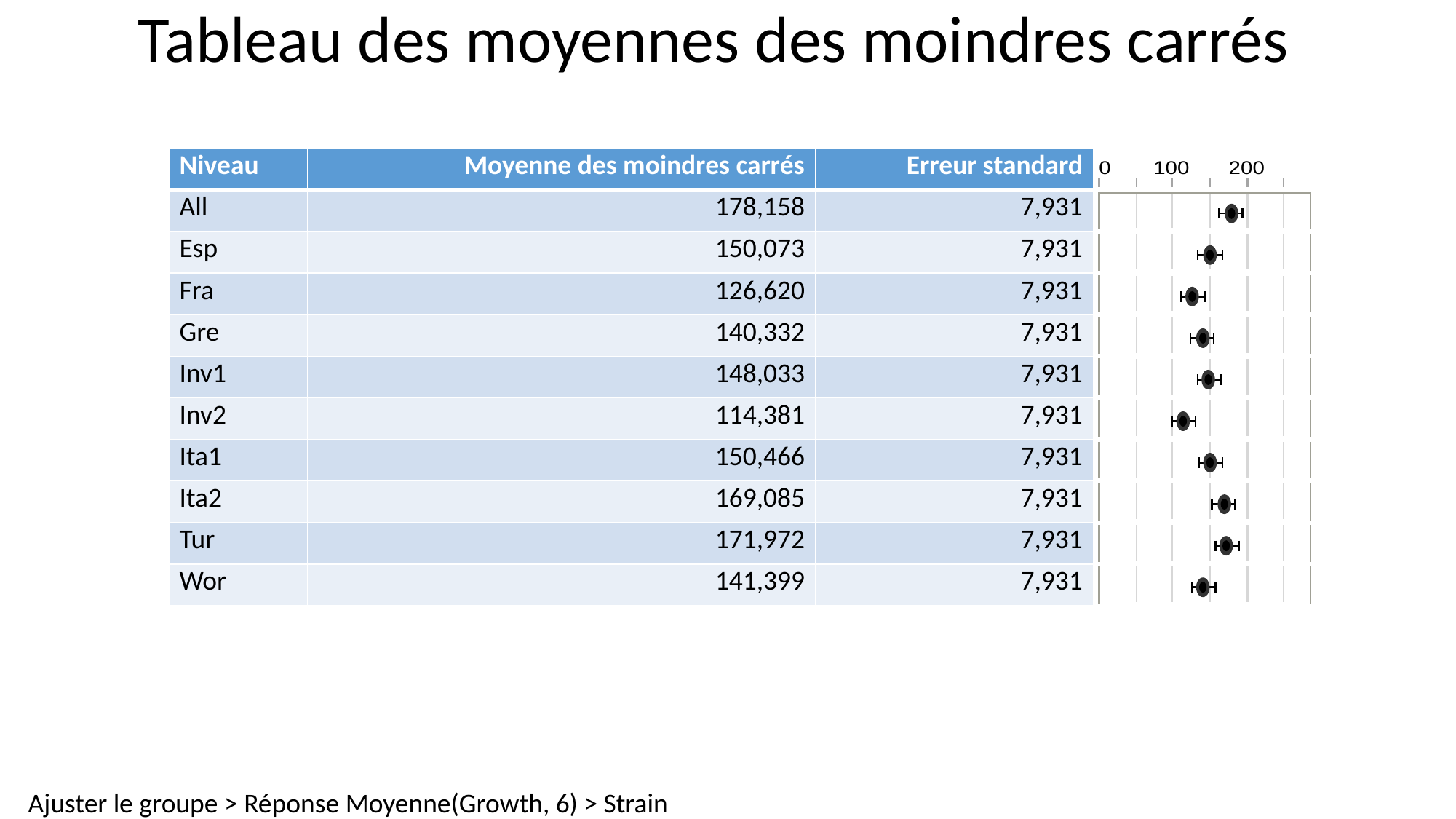

# Tableau des moyennes des moindres carrés
| Niveau | Moyenne des moindres carrés | Erreur standard |  |
| --- | --- | --- | --- |
| All | 178,158 | 7,931 |  |
| Esp | 150,073 | 7,931 |  |
| Fra | 126,620 | 7,931 |  |
| Gre | 140,332 | 7,931 |  |
| Inv1 | 148,033 | 7,931 |  |
| Inv2 | 114,381 | 7,931 |  |
| Ita1 | 150,466 | 7,931 |  |
| Ita2 | 169,085 | 7,931 |  |
| Tur | 171,972 | 7,931 |  |
| Wor | 141,399 | 7,931 |  |
Ajuster le groupe > Réponse Moyenne(Growth, 6) > Strain